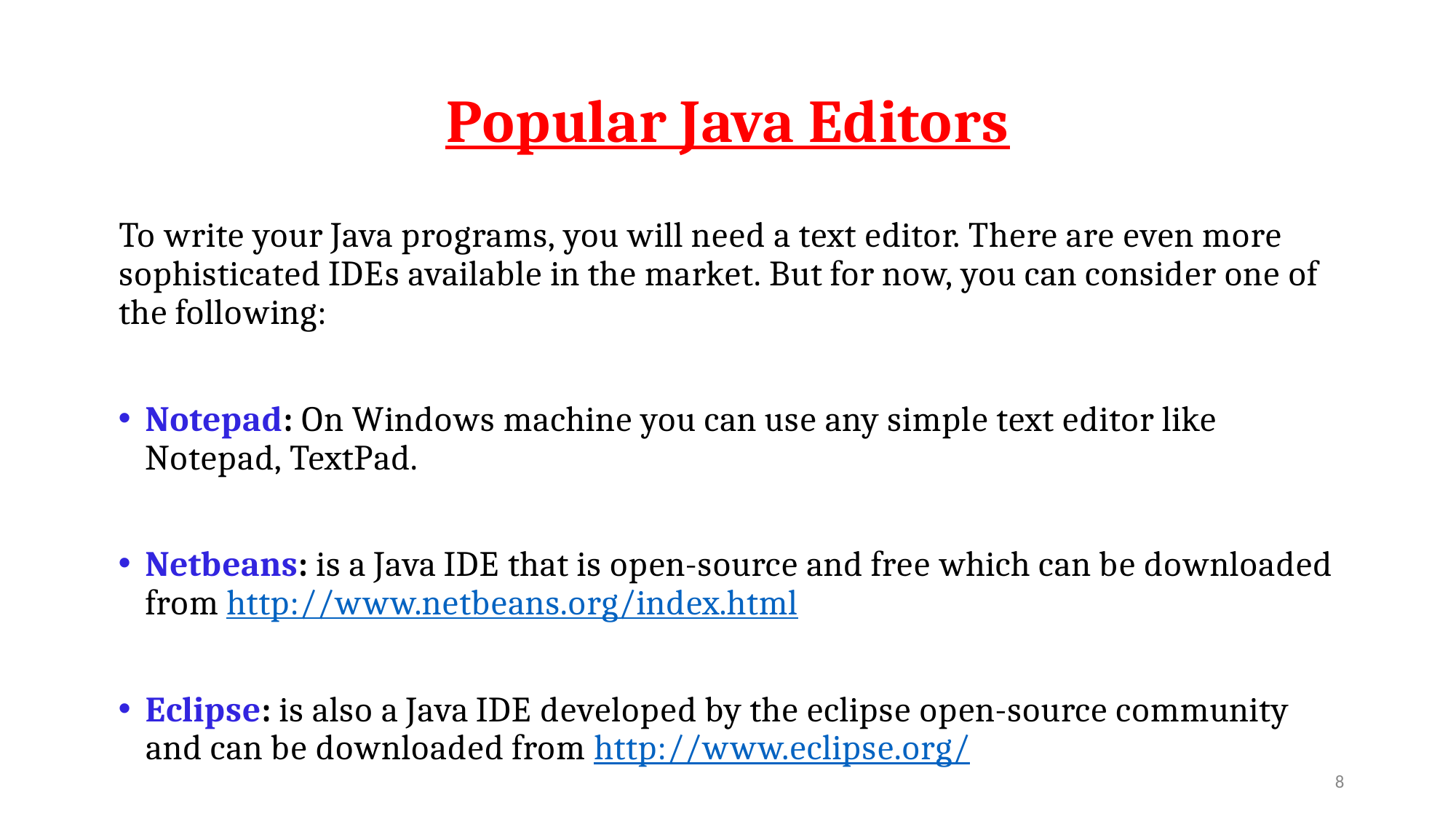

# Popular Java Editors
To write your Java programs, you will need a text editor. There are even more sophisticated IDEs available in the market. But for now, you can consider one of the following:

Notepad: On Windows machine you can use any simple text editor like Notepad, TextPad.

Netbeans: is a Java IDE that is open-source and free which can be downloaded from http://www.netbeans.org/index.html

Eclipse: is also a Java IDE developed by the eclipse open-source community and can be downloaded from http://www.eclipse.org/

8